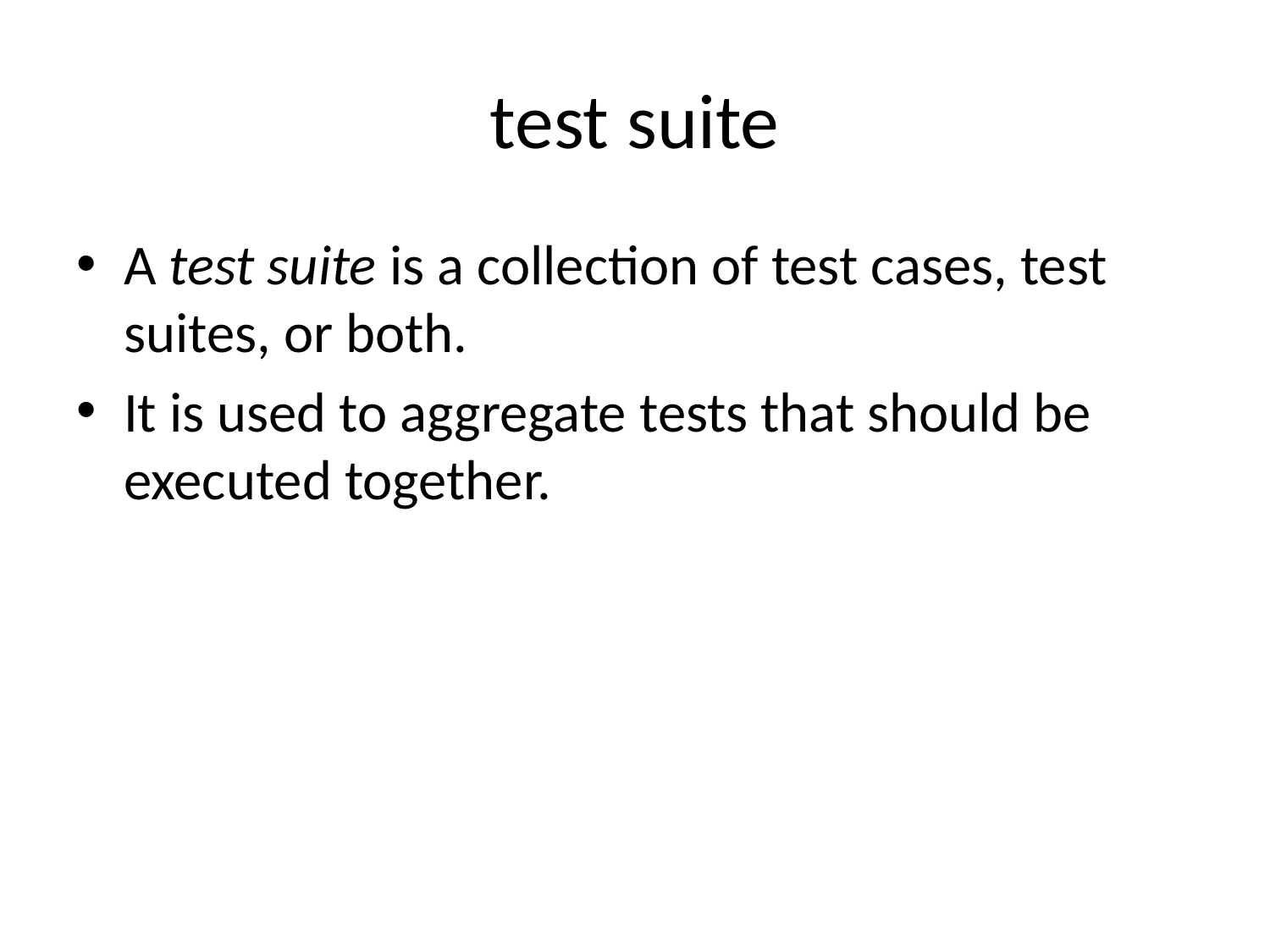

# test suite
A test suite is a collection of test cases, test suites, or both.
It is used to aggregate tests that should be executed together.